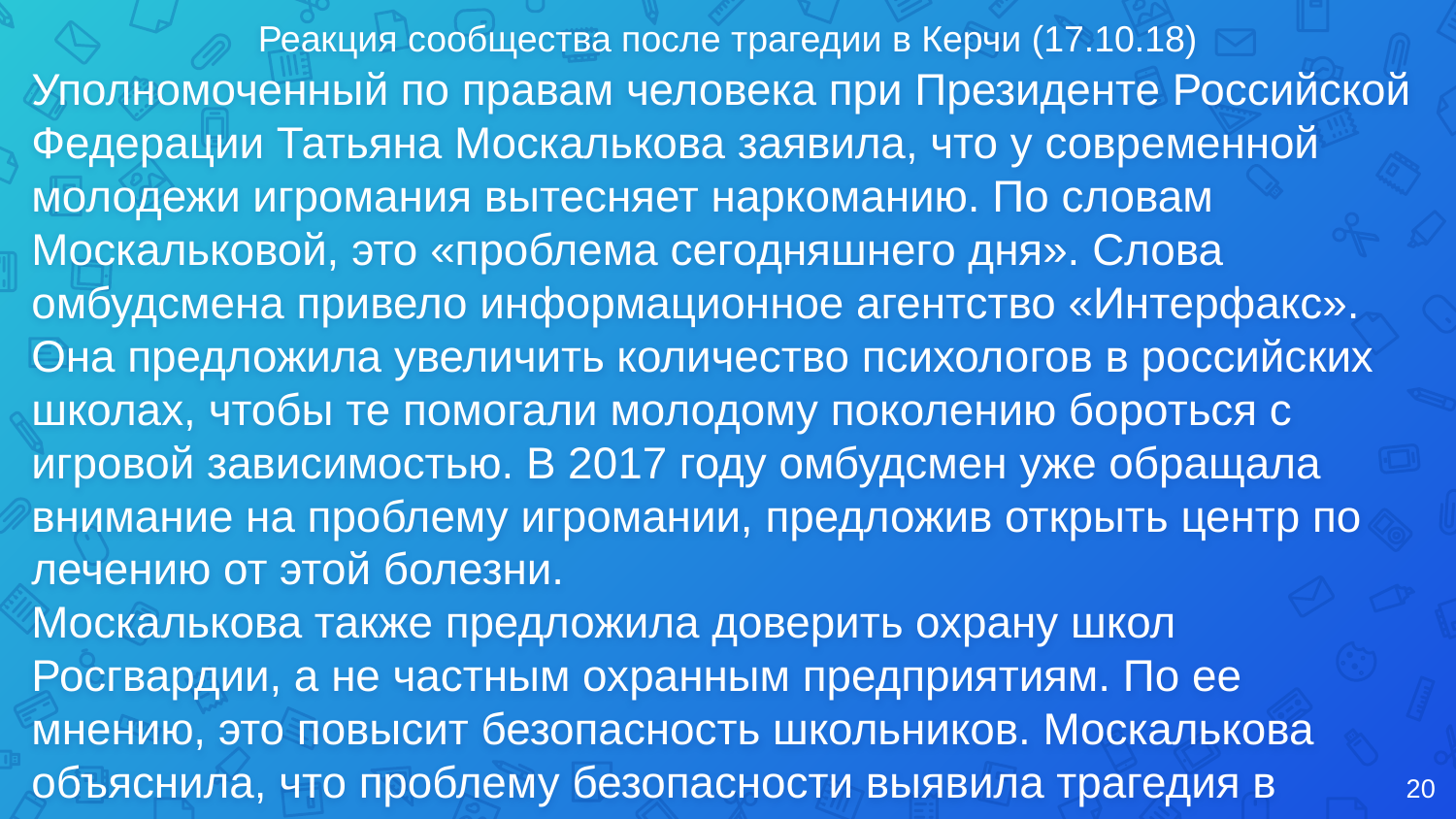

Реакция сообщества после трагедии в Керчи (17.10.18)
Уполномоченный по правам человека при Президенте Российской Федерации Татьяна Москалькова заявила, что у современной молодежи игромания вытесняет наркоманию. По словам Москальковой, это «проблема сегодняшнего дня». Слова омбудсмена привело информационное агентство «Интерфакс».
Она предложила увеличить количество психологов в российских школах, чтобы те помогали молодому поколению бороться с игровой зависимостью. В 2017 году омбудсмен уже обращала внимание на проблему игромании, предложив открыть центр по лечению от этой болезни.
Москалькова также предложила доверить охрану школ Росгвардии, а не частным охранным предприятиям. По ее мнению, это повысит безопасность школьников. Москалькова объяснила, что проблему безопасности выявила трагедия в керченском колледже.
20